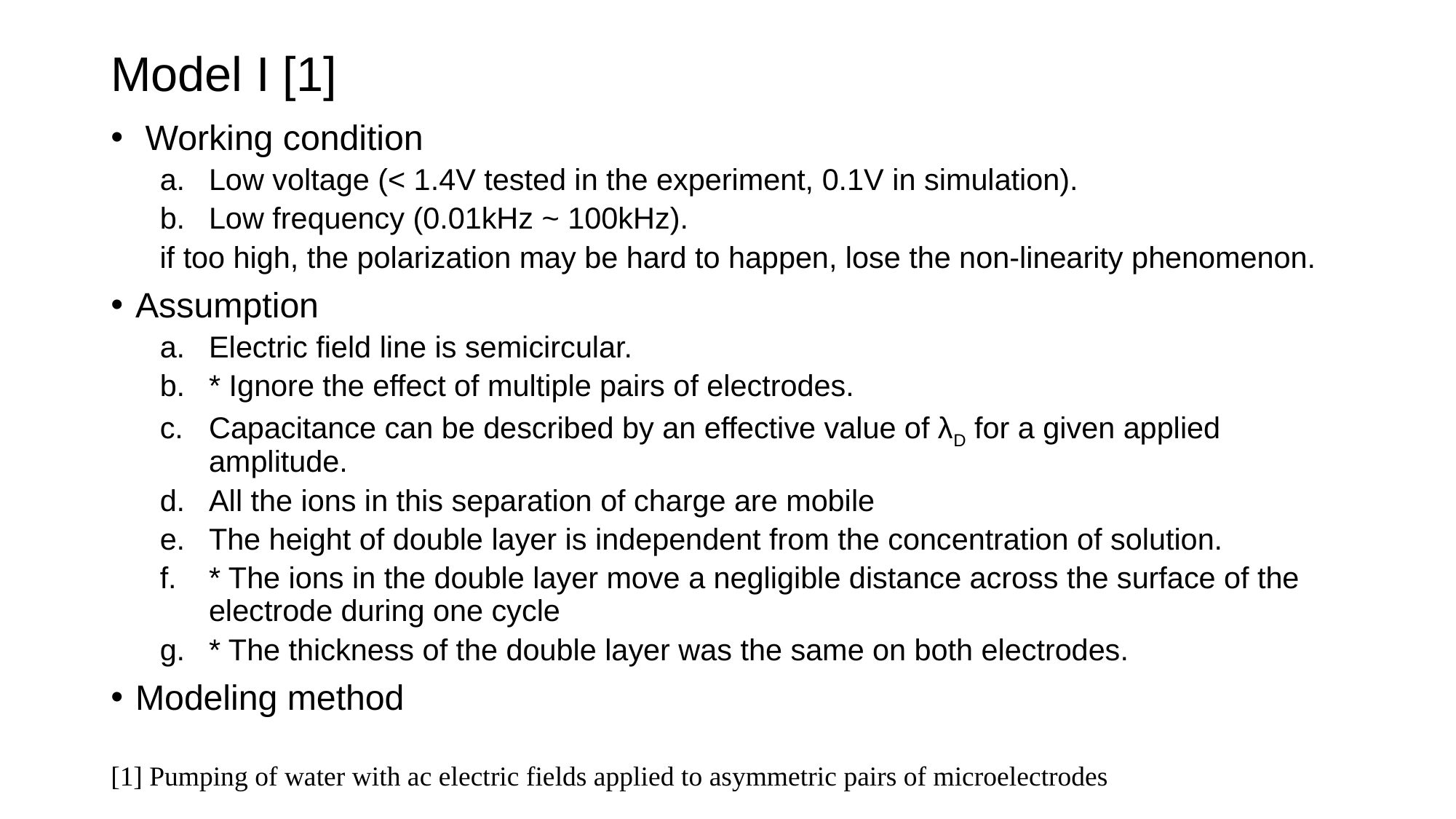

# Model I [1]
 Working condition
Low voltage (< 1.4V tested in the experiment, 0.1V in simulation).
Low frequency (0.01kHz ~ 100kHz).
	if too high, the polarization may be hard to happen, lose the non-linearity phenomenon.
Assumption
Electric field line is semicircular.
* Ignore the effect of multiple pairs of electrodes.
Capacitance can be described by an effective value of λD for a given applied amplitude.
All the ions in this separation of charge are mobile
The height of double layer is independent from the concentration of solution.
* The ions in the double layer move a negligible distance across the surface of the electrode during one cycle
* The thickness of the double layer was the same on both electrodes.
Modeling method
[1] Pumping of water with ac electric fields applied to asymmetric pairs of microelectrodes